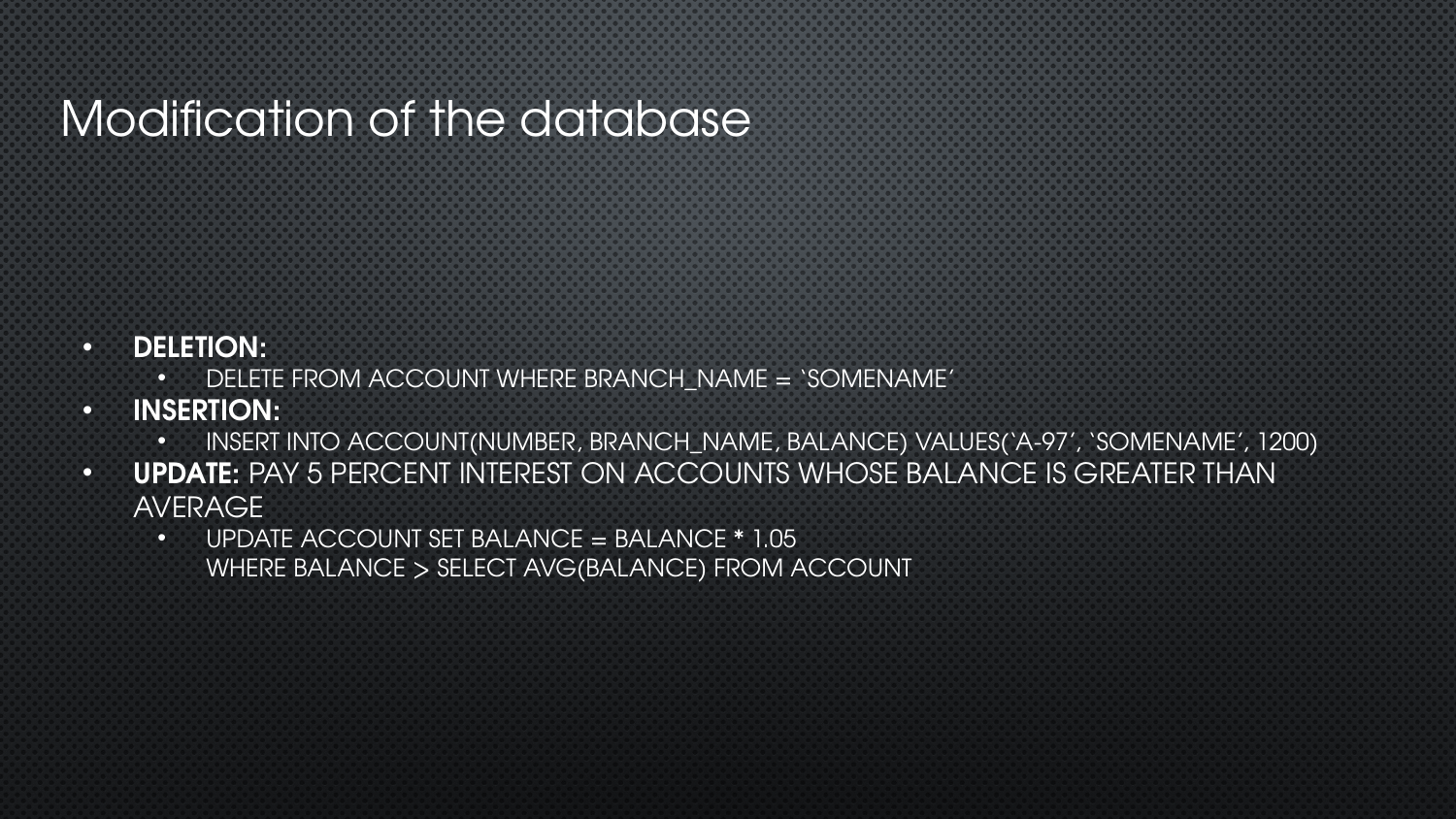

# Modification of the database
Deletion:
DELETE FROM account WHERE branch_name = ‘SomeName’
Insertion:
INSERT INTO account(number, branch_name, balance) VALUES(‘A-97’, ‘SomeName’, 1200)
Update: pay 5 percent interest on accounts whose balance is greater than average
UPDATE account SET balance = balance * 1.05
WHERE balance > SELECT AVG(balance) FROM account